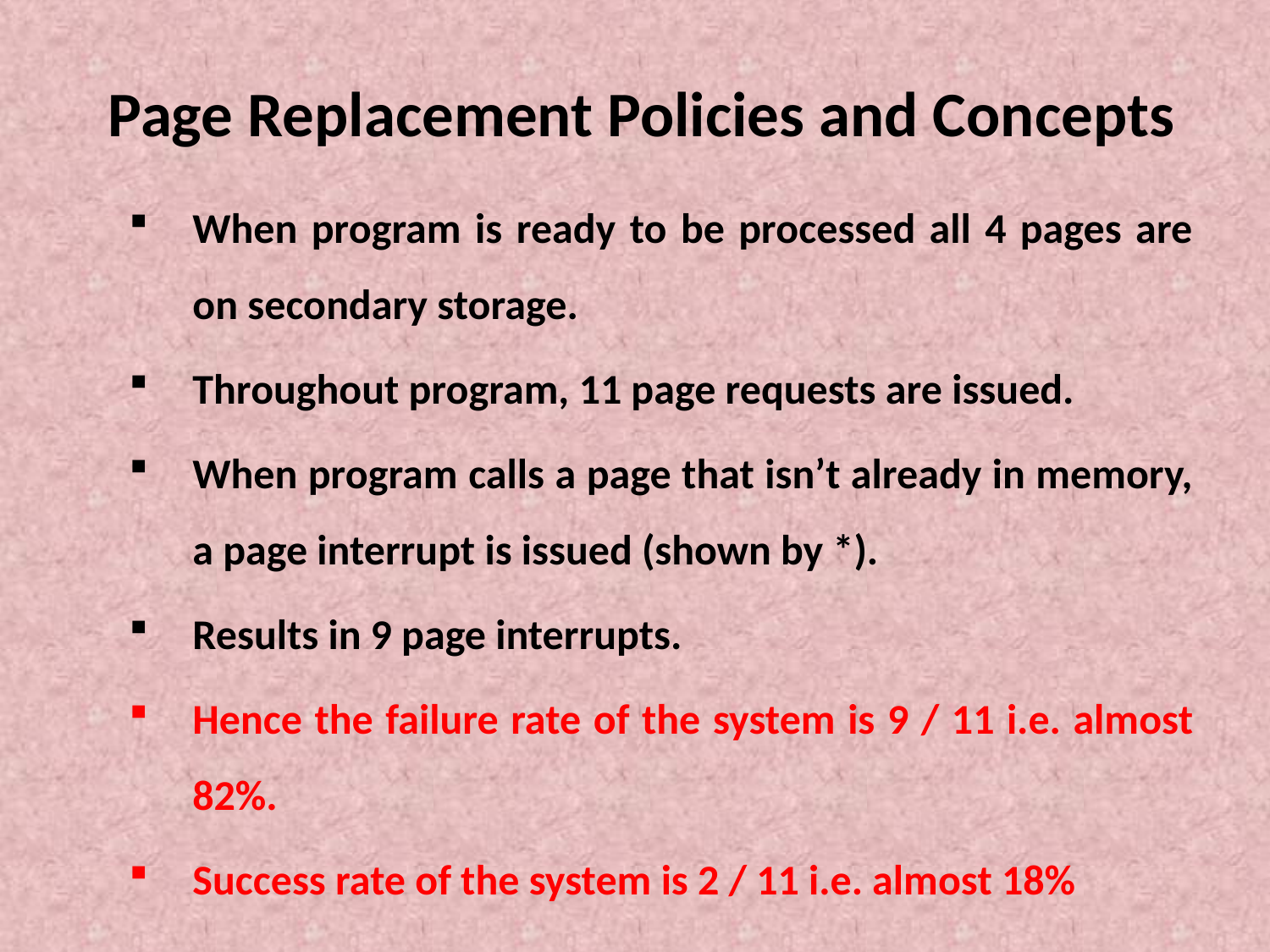

# Page Replacement Policies and Concepts
When program is ready to be processed all 4 pages are on secondary storage.
Throughout program, 11 page requests are issued.
When program calls a page that isn’t already in memory, a page interrupt is issued (shown by *).
Results in 9 page interrupts.
Hence the failure rate of the system is 9 / 11 i.e. almost 82%.
Success rate of the system is 2 / 11 i.e. almost 18%